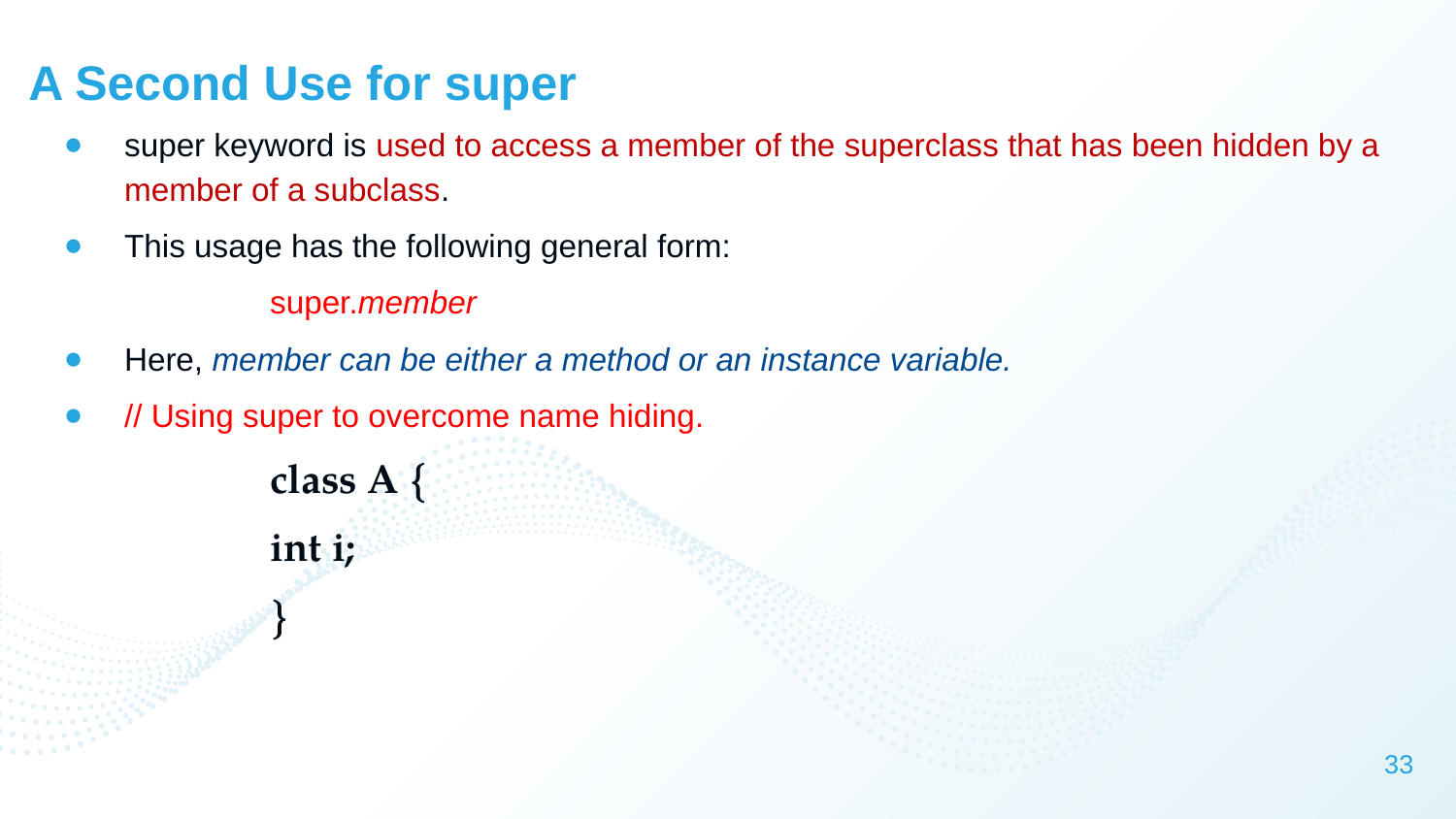

# A Second Use for super
super keyword is used to access a member of the superclass that has been hidden by a member of a subclass.
This usage has the following general form:
		super.member
Here, member can be either a method or an instance variable.
// Using super to overcome name hiding.
		class A {
		int i;
		}

33